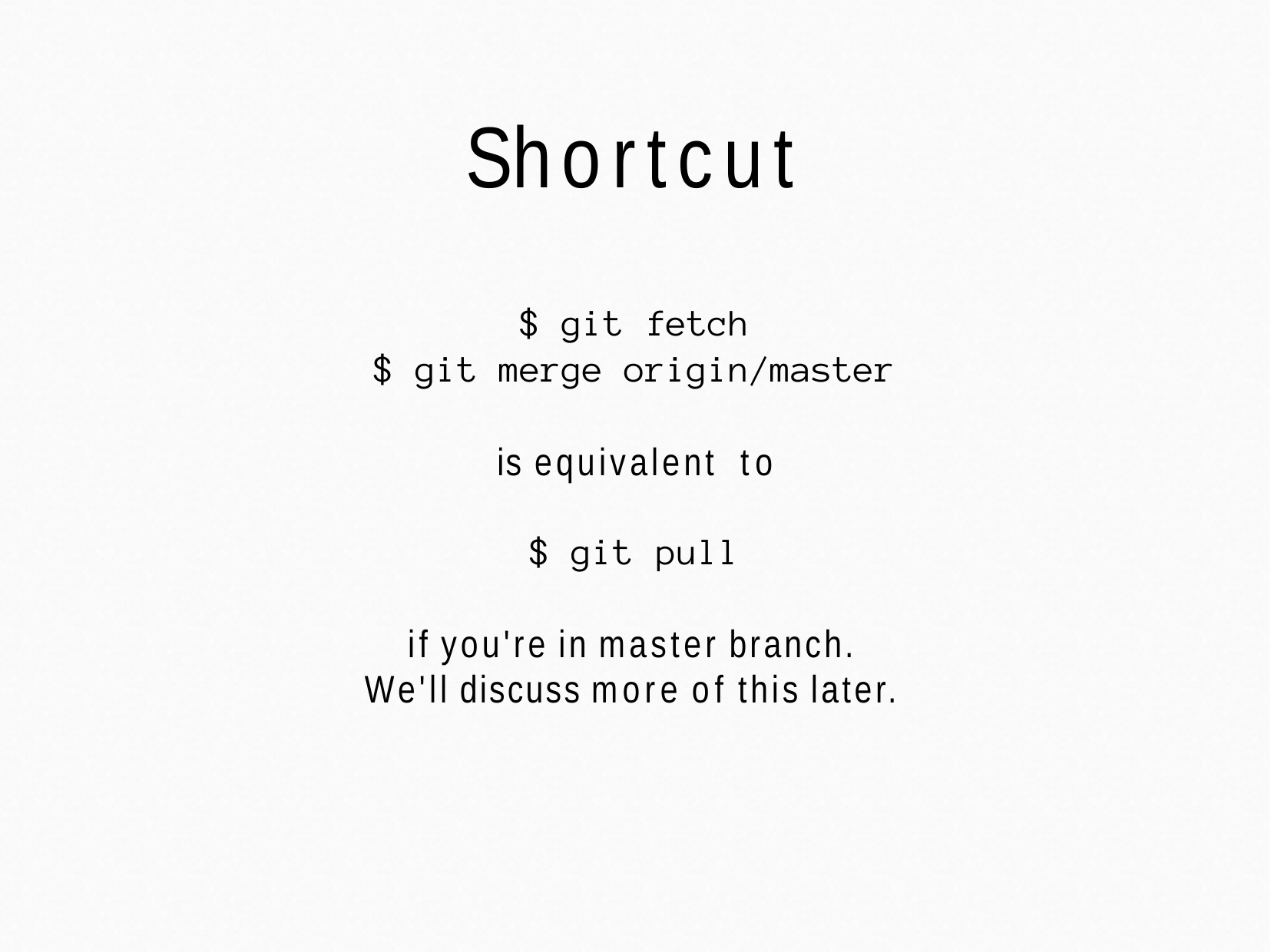

# Shortcut
$ git fetch
$ git merge origin/master

is equivalent  to

$ git	pull

if you're in master branch.
We'll discuss more of this later.